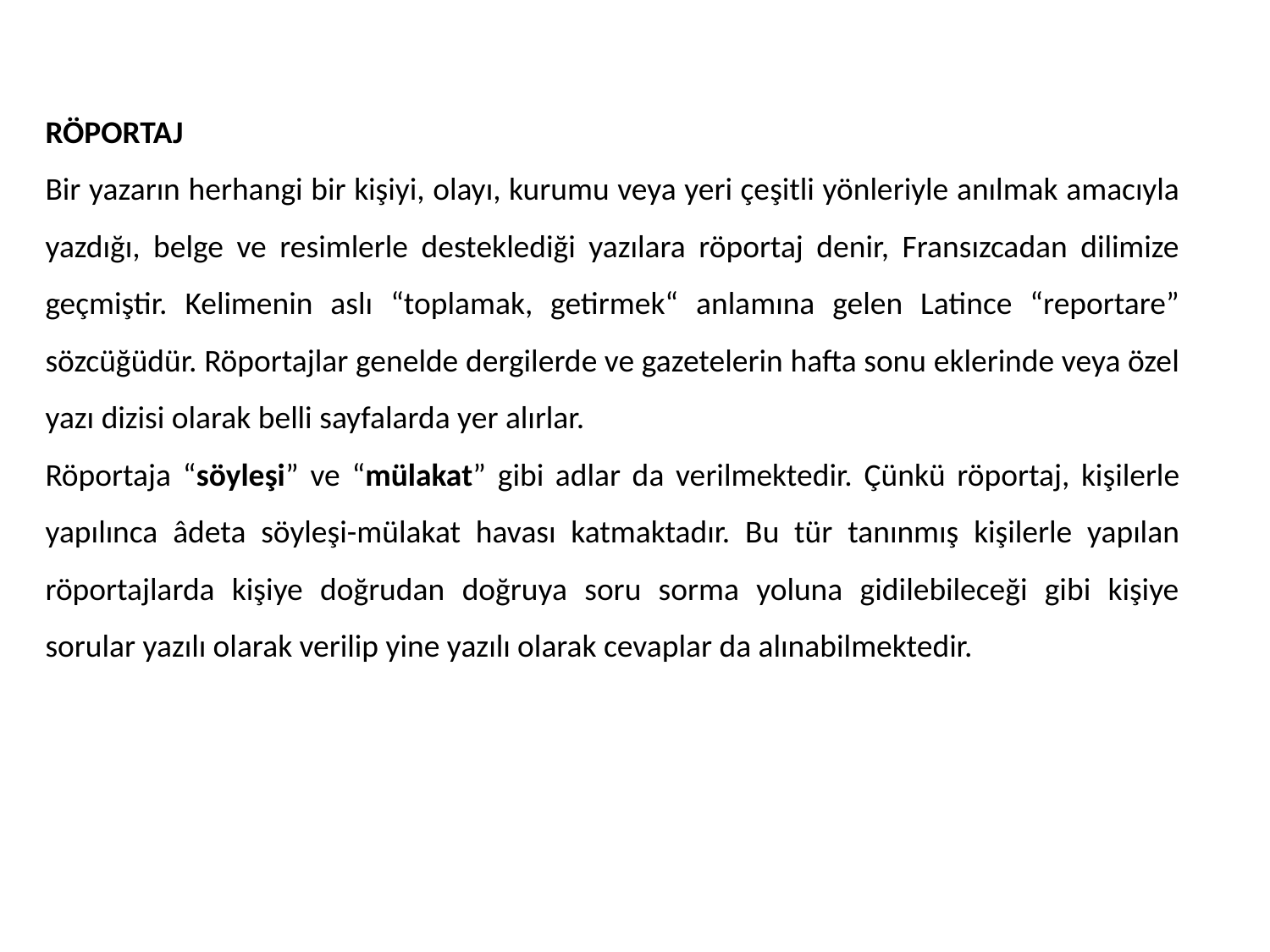

RÖPORTAJ
Bir yazarın herhangi bir kişiyi, olayı, kurumu veya yeri çeşitli yönleriyle anılmak amacıyla yazdığı, belge ve resimlerle desteklediği yazılara röportaj denir, Fransızcadan dilimize geçmiştir. Kelimenin aslı “toplamak, getirmek“ anlamına gelen Latince “reportare” sözcüğüdür. Röportajlar genelde dergilerde ve gazetelerin hafta sonu eklerinde veya özel yazı dizisi olarak belli sayfalarda yer alırlar.
Röportaja “söyleşi” ve “mülakat” gibi adlar da verilmektedir. Çünkü röportaj, kişilerle yapılınca âdeta söyleşi-mülakat havası katmaktadır. Bu tür tanınmış kişilerle yapılan röportajlarda kişiye doğrudan doğruya soru sorma yoluna gidilebileceği gibi kişiye sorular yazılı olarak verilip yine yazılı olarak cevaplar da alınabilmektedir.